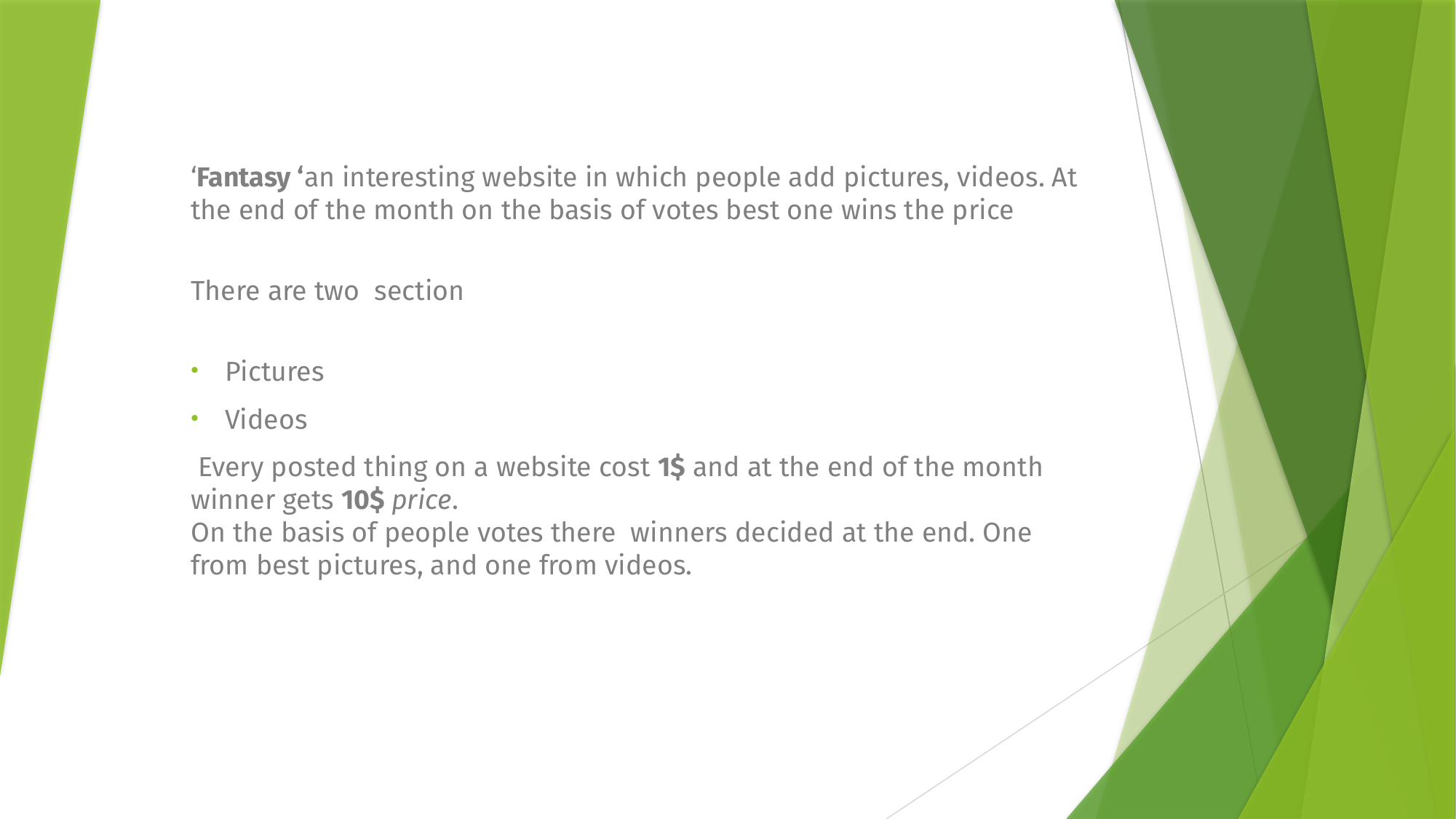

‘Fantasy ‘an interesting website in which people add pictures, videos. At the end of the month on the basis of votes best one wins the price
There are two  section
Pictures
Videos
 Every posted thing on a website cost 1$ and at the end of the month winner gets 10$ price.
On the basis of people votes there  winners decided at the end. One from best pictures, and one from videos.
#